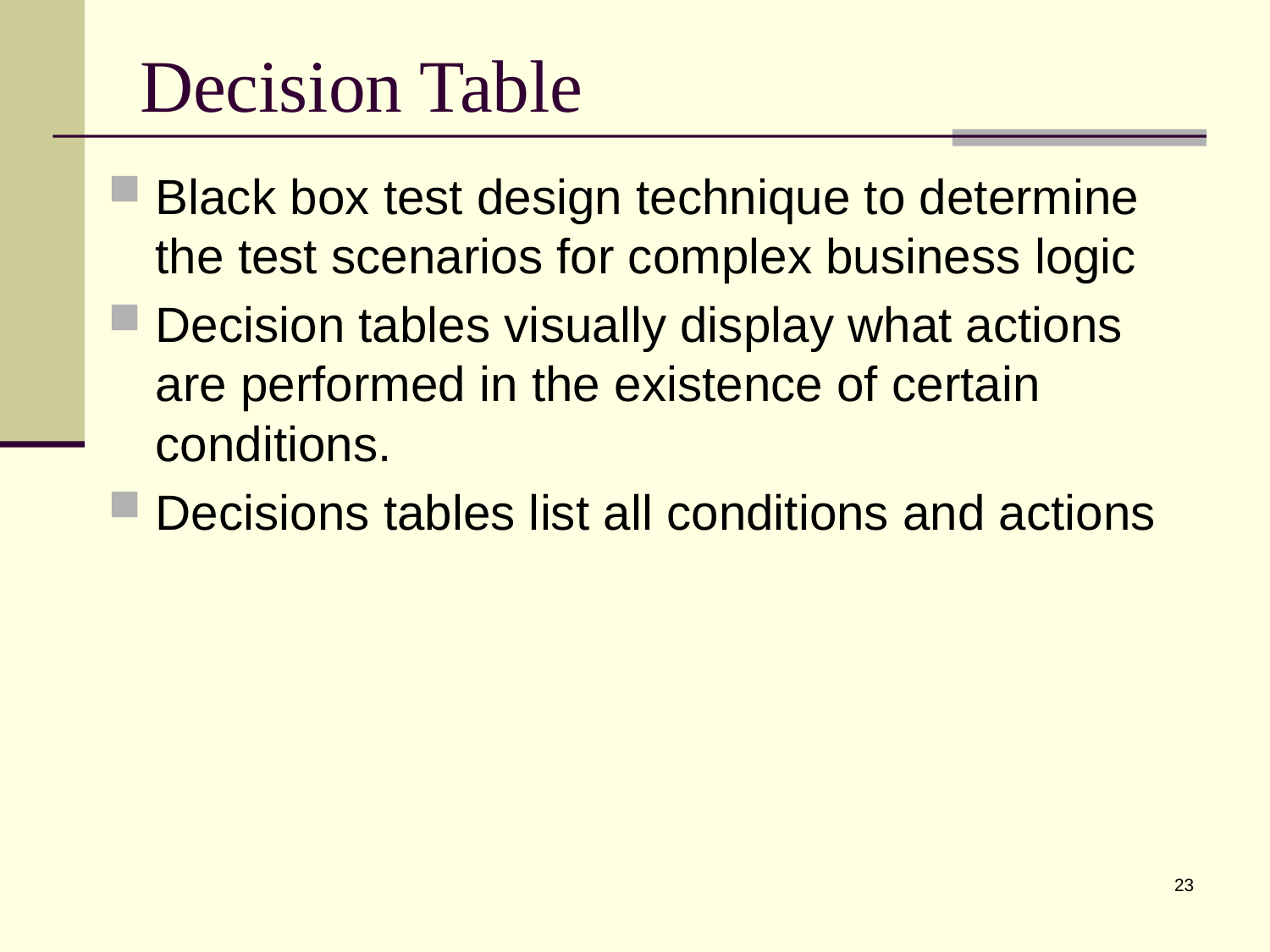

# Decision Table
Black box test design technique to determine the test scenarios for complex business logic
Decision tables visually display what actions are performed in the existence of certain conditions.
Decisions tables list all conditions and actions

23